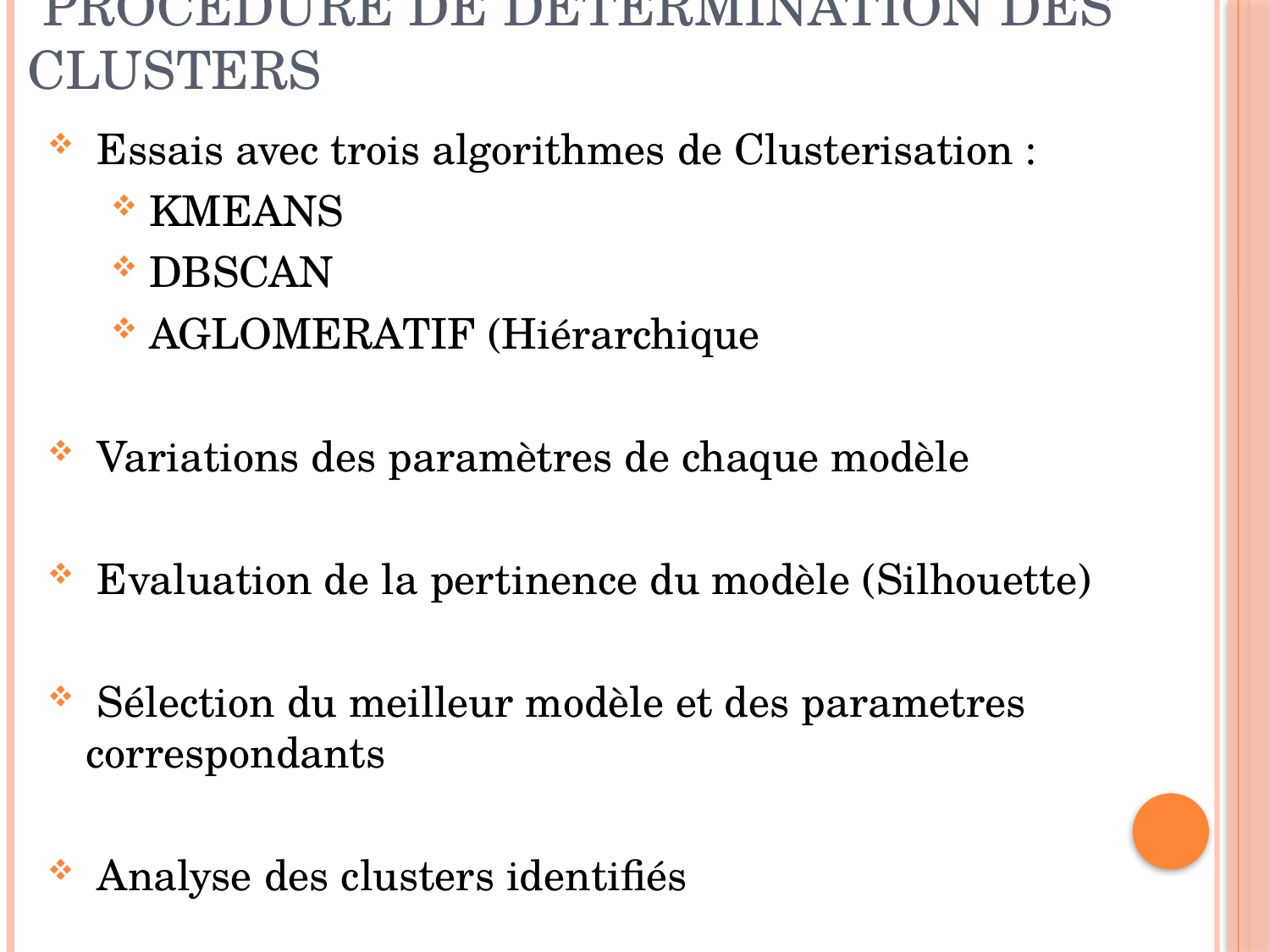

# Procédure de Détermination des Clusters
 Essais avec trois algorithmes de Clusterisation :
KMEANS
DBSCAN
AGLOMERATIF (Hiérarchique

 Variations des paramètres de chaque modèle

 Evaluation de la pertinence du modèle (Silhouette)

 Sélection du meilleur modèle et des parametres correspondants

 Analyse des clusters identifiés